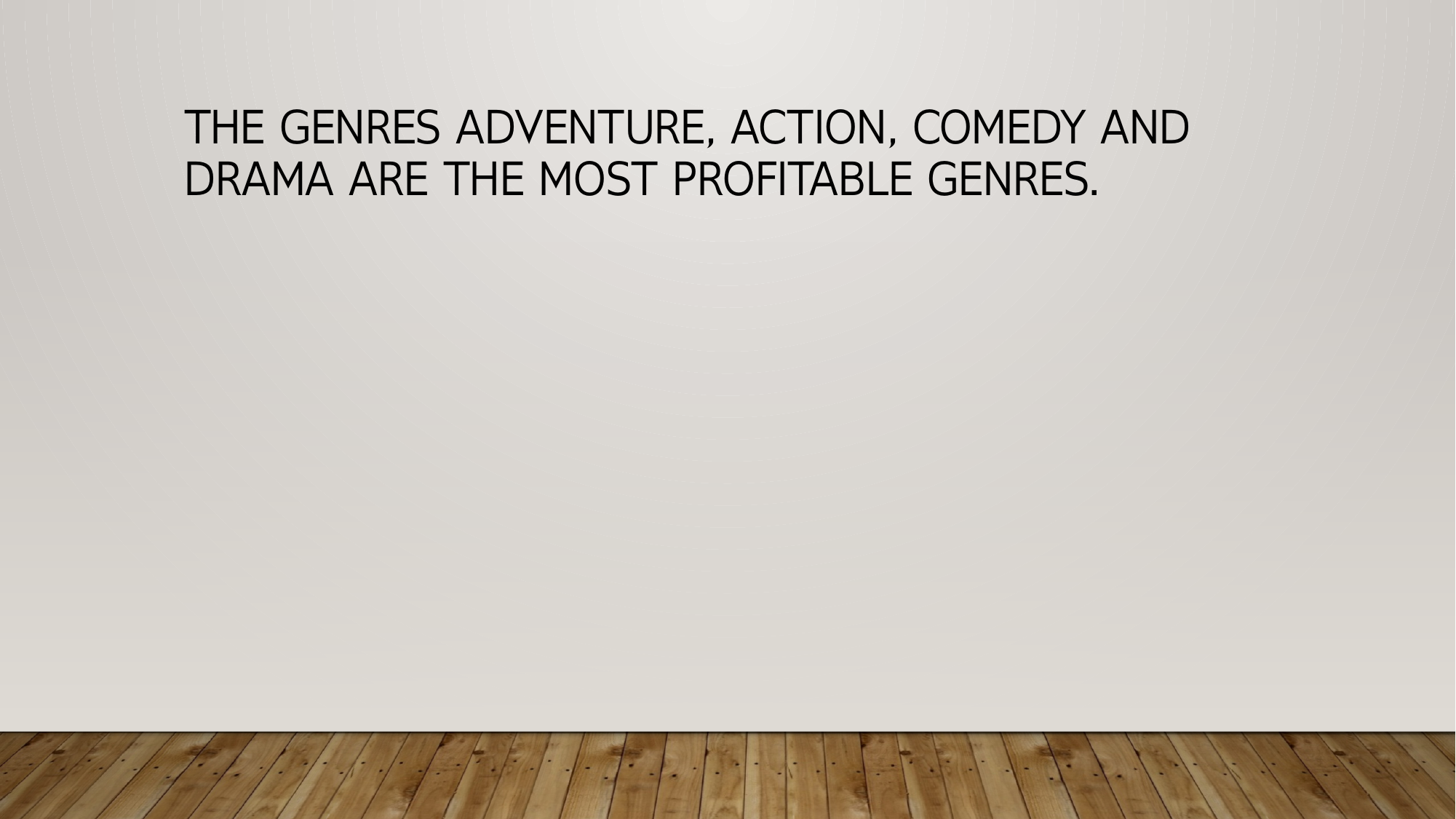

THE GENRES ADVENTURE, ACTION, COMEDY AND DRAMA ARE THE MOST PROFITABLE GENRES.